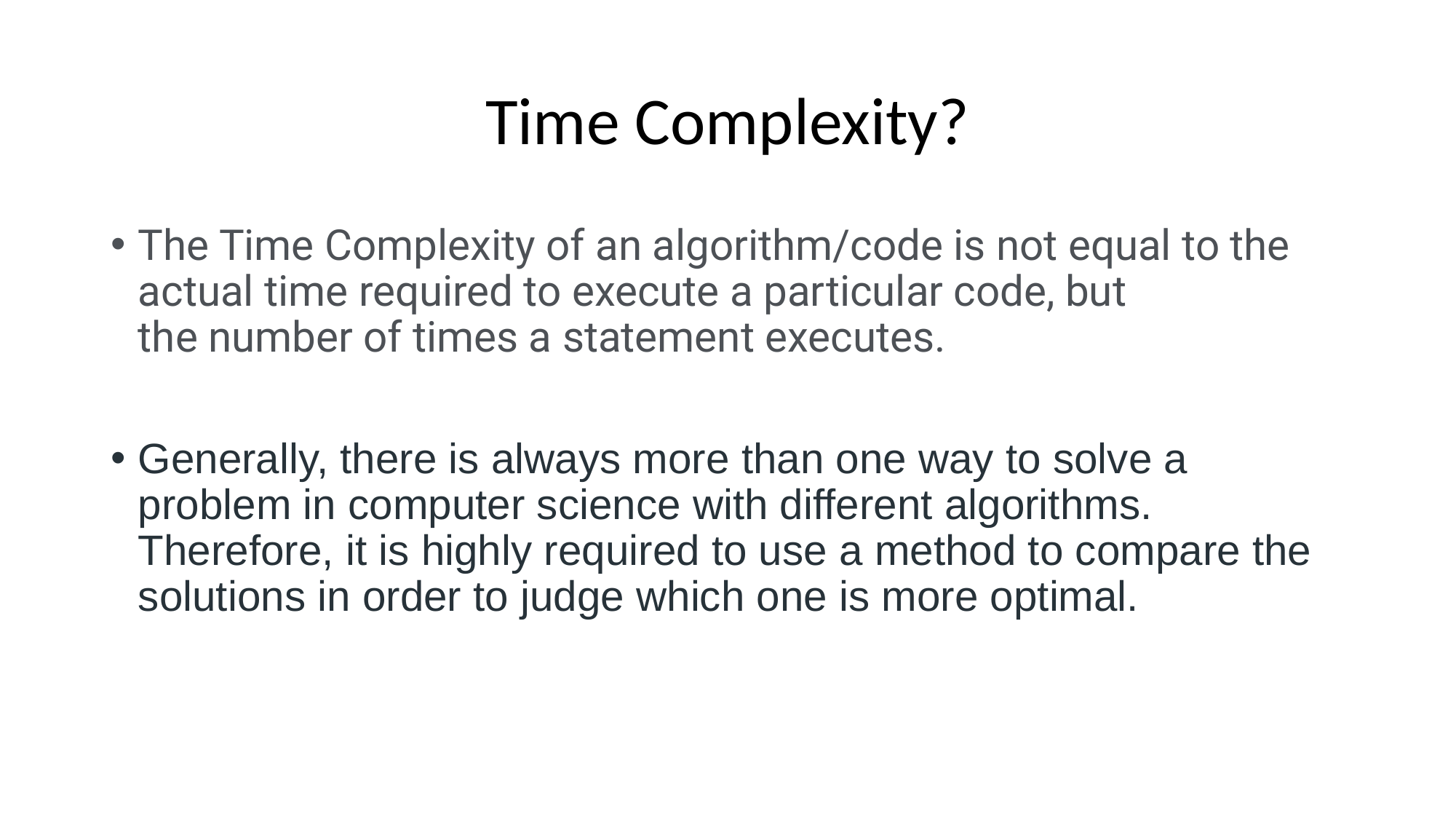

# Time Complexity?
The Time Complexity of an algorithm/code is not equal to the actual time required to execute a particular code, but the number of times a statement executes.

Generally, there is always more than one way to solve a problem in computer science with different algorithms. Therefore, it is highly required to use a method to compare the solutions in order to judge which one is more optimal.